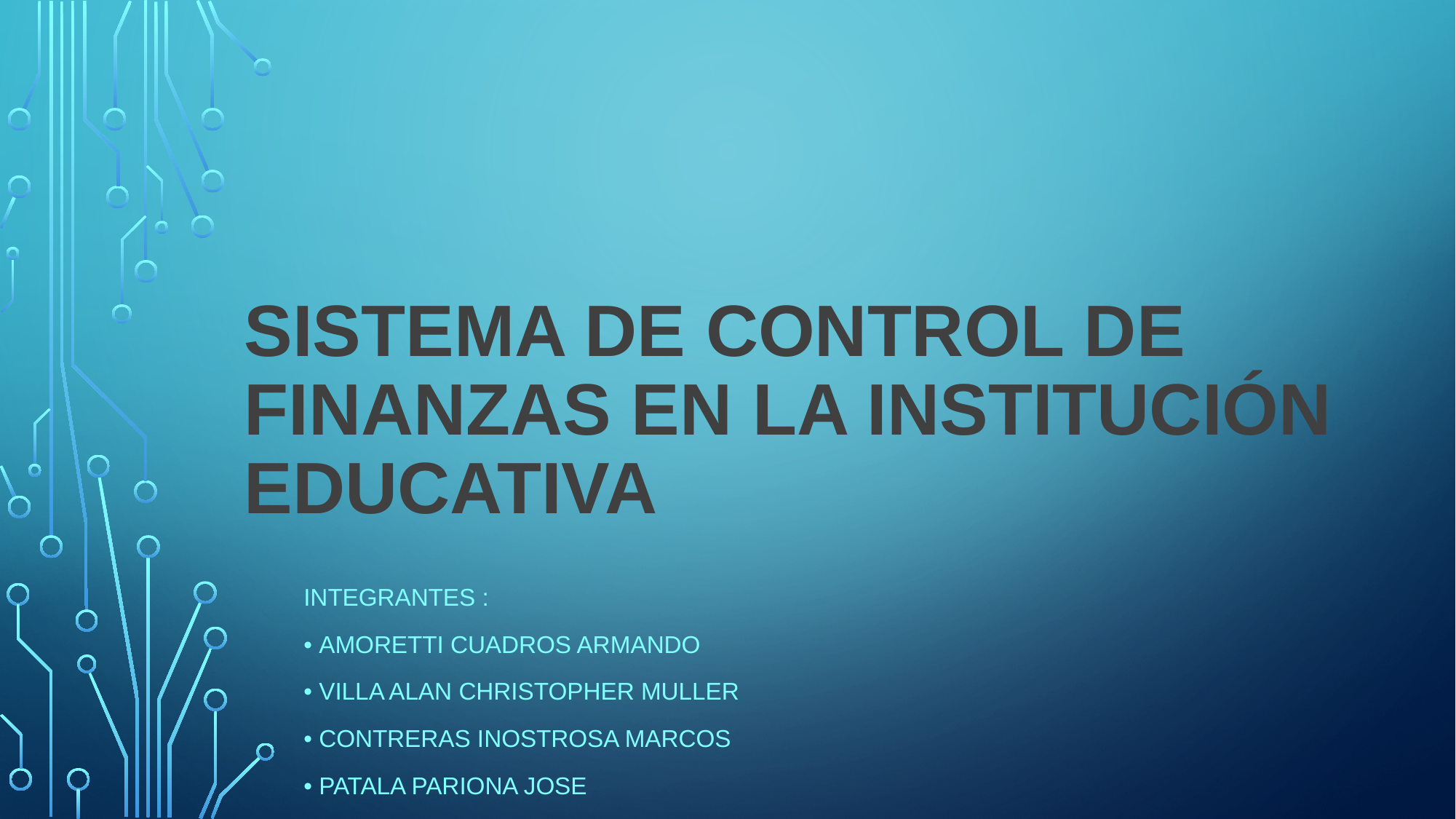

# SISTEMA DE CONTROL DE FINANZAS En la institución educativa
INTEGRANTES :
• AmOretti Cuadros Armando
• Villa Alan Christopher Muller
• Contreras Inostrosa Marcos
• Patala pariona Jose